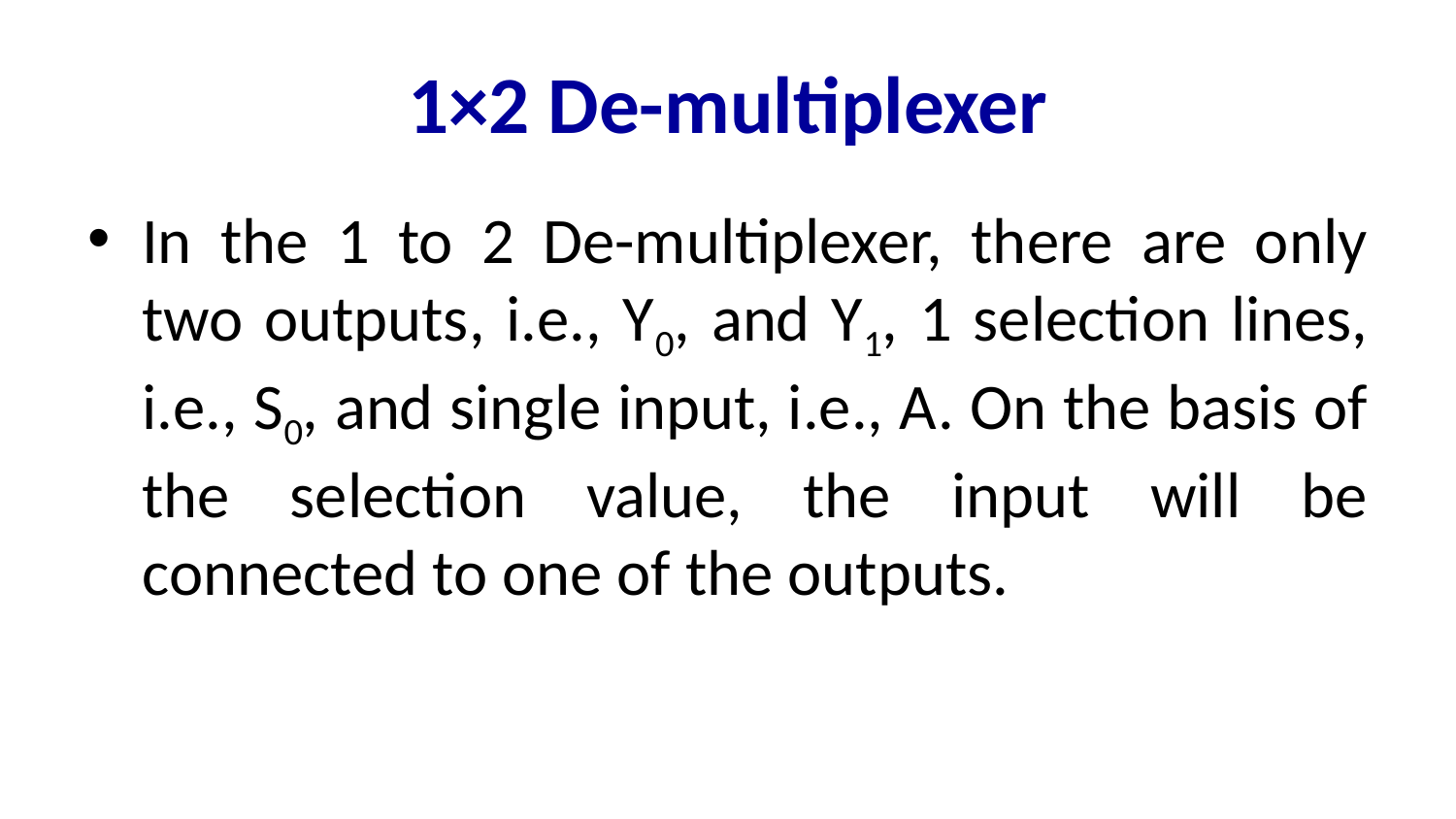

# 1×2 De-multiplexer
In the 1 to 2 De-multiplexer, there are only two outputs, i.e., Y0, and Y1, 1 selection lines, i.e., S0, and single input, i.e., A. On the basis of the selection value, the input will be connected to one of the outputs.